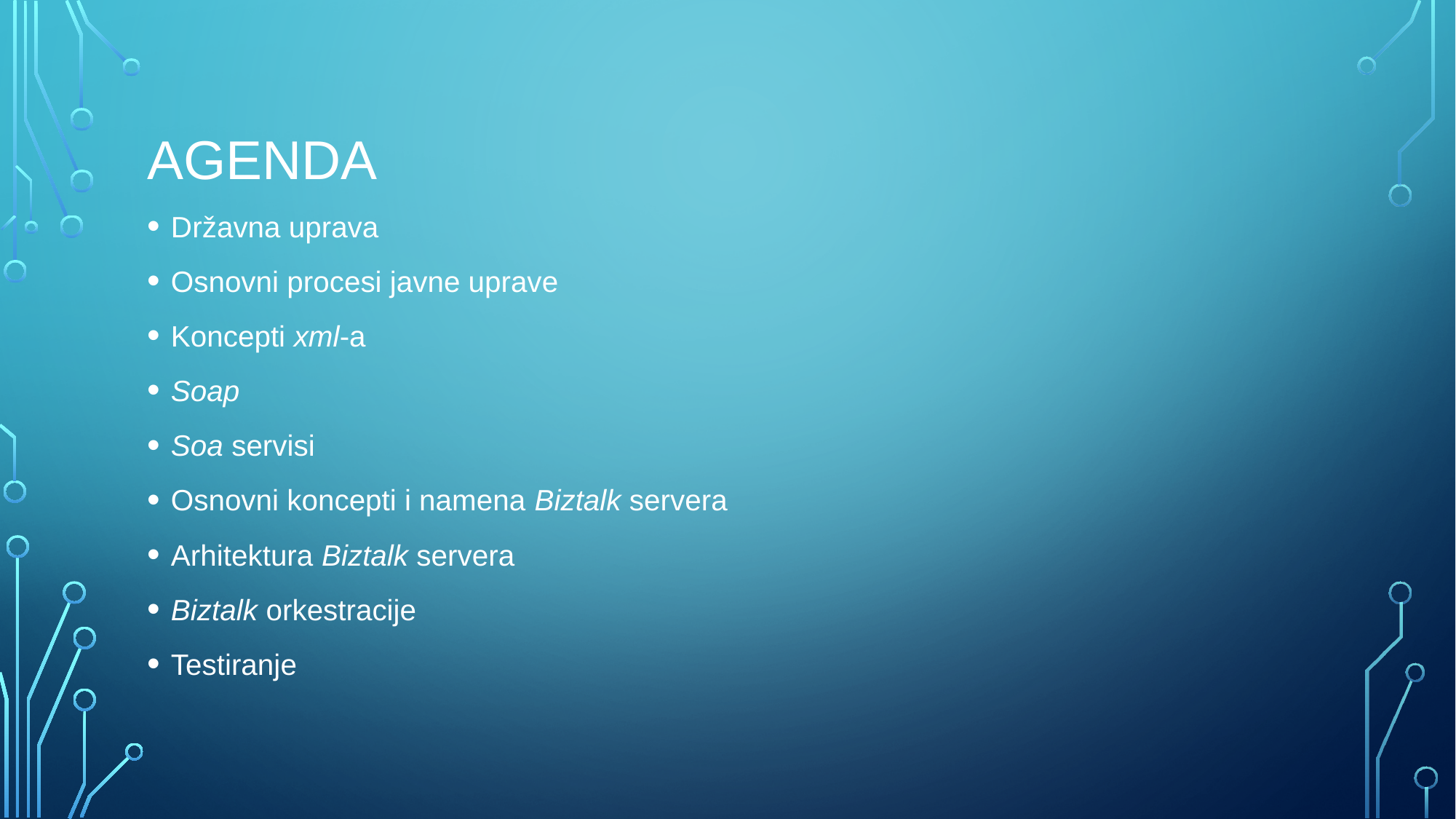

# Agenda
Državna uprava
Osnovni procesi javne uprave
Koncepti xml-a
Soap
Soa servisi
Osnovni koncepti i namena Biztalk servera
Arhitektura Biztalk servera
Biztalk orkestracije
Testiranje